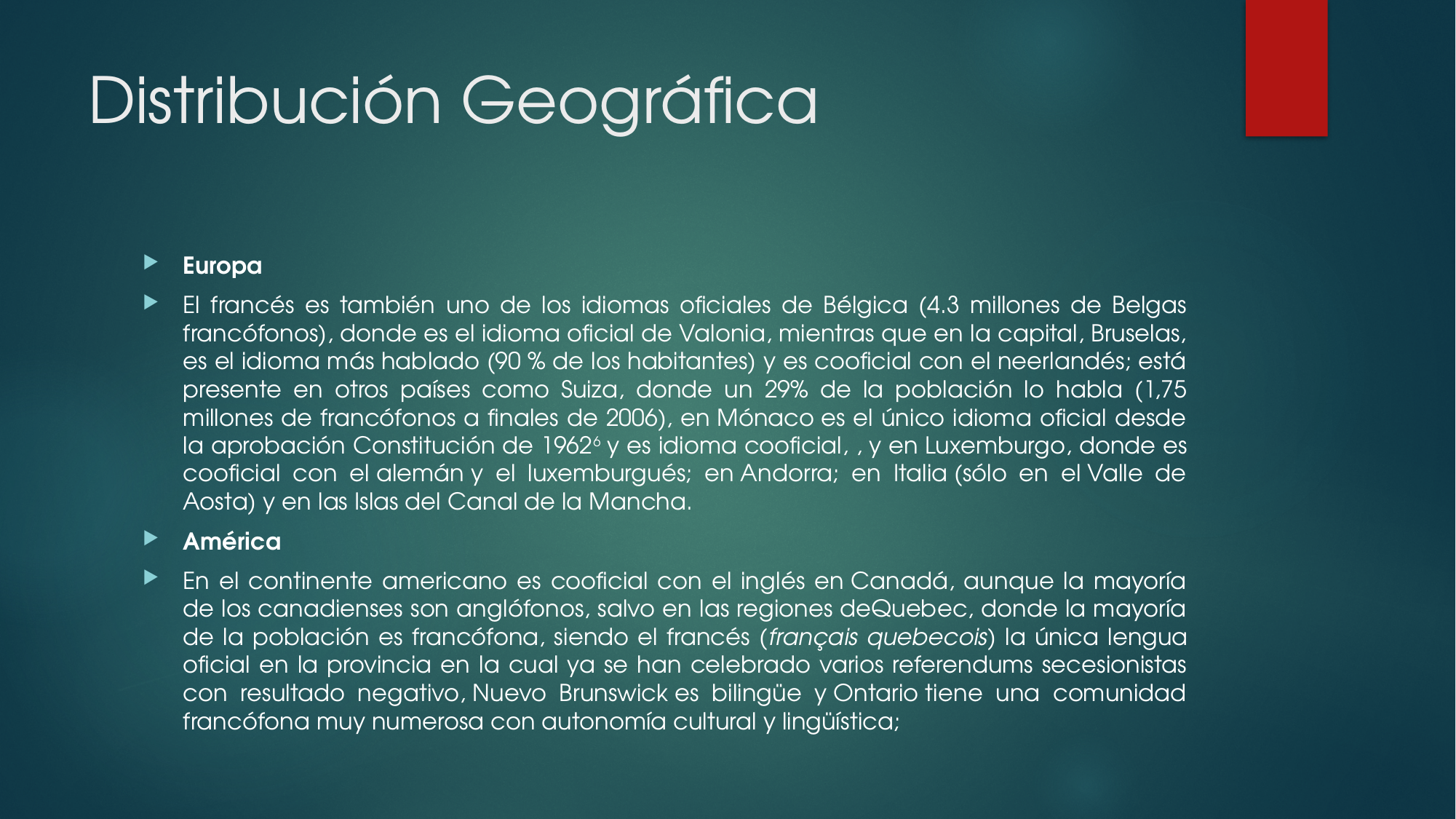

# Distribución Geográfica
Europa
El francés es también uno de los idiomas oficiales de Bélgica (4.3 millones de Belgas francófonos), donde es el idioma oficial de Valonia, mientras que en la capital, Bruselas, es el idioma más hablado (90 % de los habitantes) y es cooficial con el neerlandés; está presente en otros países como Suiza, donde un 29% de la población lo habla (1,75 millones de francófonos a finales de 2006), en Mónaco es el único idioma oficial desde la aprobación Constitución de 19626 y es idioma cooficial, , y en Luxemburgo, donde es cooficial con el alemán y el luxemburgués; en Andorra; en Italia (sólo en el Valle de Aosta) y en las Islas del Canal de la Mancha.
América
En el continente americano es cooficial con el inglés en Canadá, aunque la mayoría de los canadienses son anglófonos, salvo en las regiones deQuebec, donde la mayoría de la población es francófona, siendo el francés (français quebecois) la única lengua oficial en la provincia en la cual ya se han celebrado varios referendums secesionistas con resultado negativo, Nuevo Brunswick es bilingüe y Ontario tiene una comunidad francófona muy numerosa con autonomía cultural y lingüística;